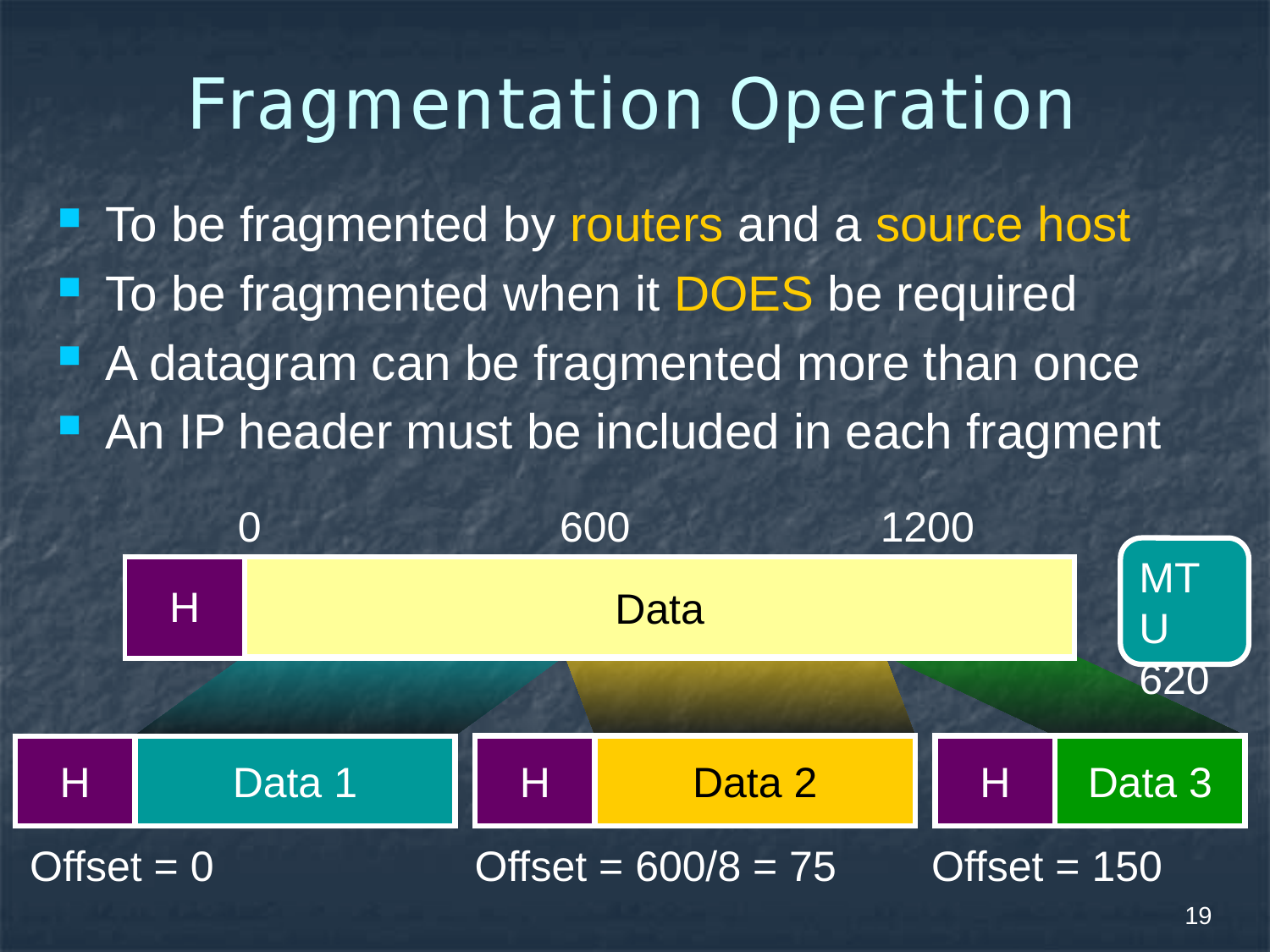

# Fragmentation Operation
To be fragmented by routers and a source host
To be fragmented when it DOES be required
A datagram can be fragmented more than once
An IP header must be included in each fragment
0
600
1200
MTU
620
| H | Data 1 600 bytes | Data 2 600 bytes | Data 3 200 bytes |
| --- | --- | --- | --- |
Data

H
Data 2
H
Data 3
H
Data 1
Offset = 0
Offset = 600/8 = 75
Offset = 150
19